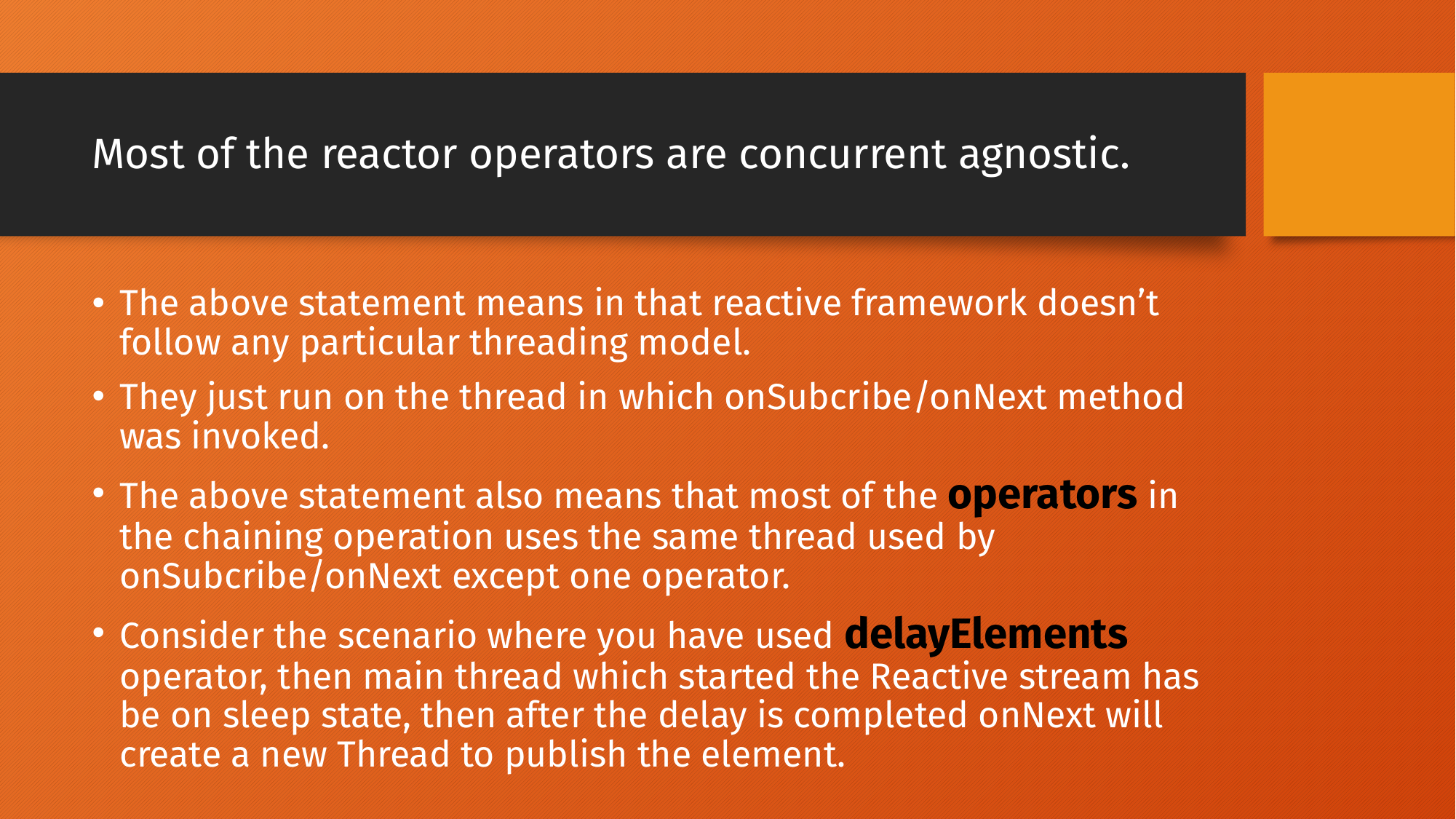

# Most of the reactor operators are concurrent agnostic.
The above statement means in that reactive framework doesn’t follow any particular threading model.
They just run on the thread in which onSubcribe/onNext method was invoked.
The above statement also means that most of the operators in the chaining operation uses the same thread used by onSubcribe/onNext except one operator.
Consider the scenario where you have used delayElements operator, then main thread which started the Reactive stream has be on sleep state, then after the delay is completed onNext will create a new Thread to publish the element.